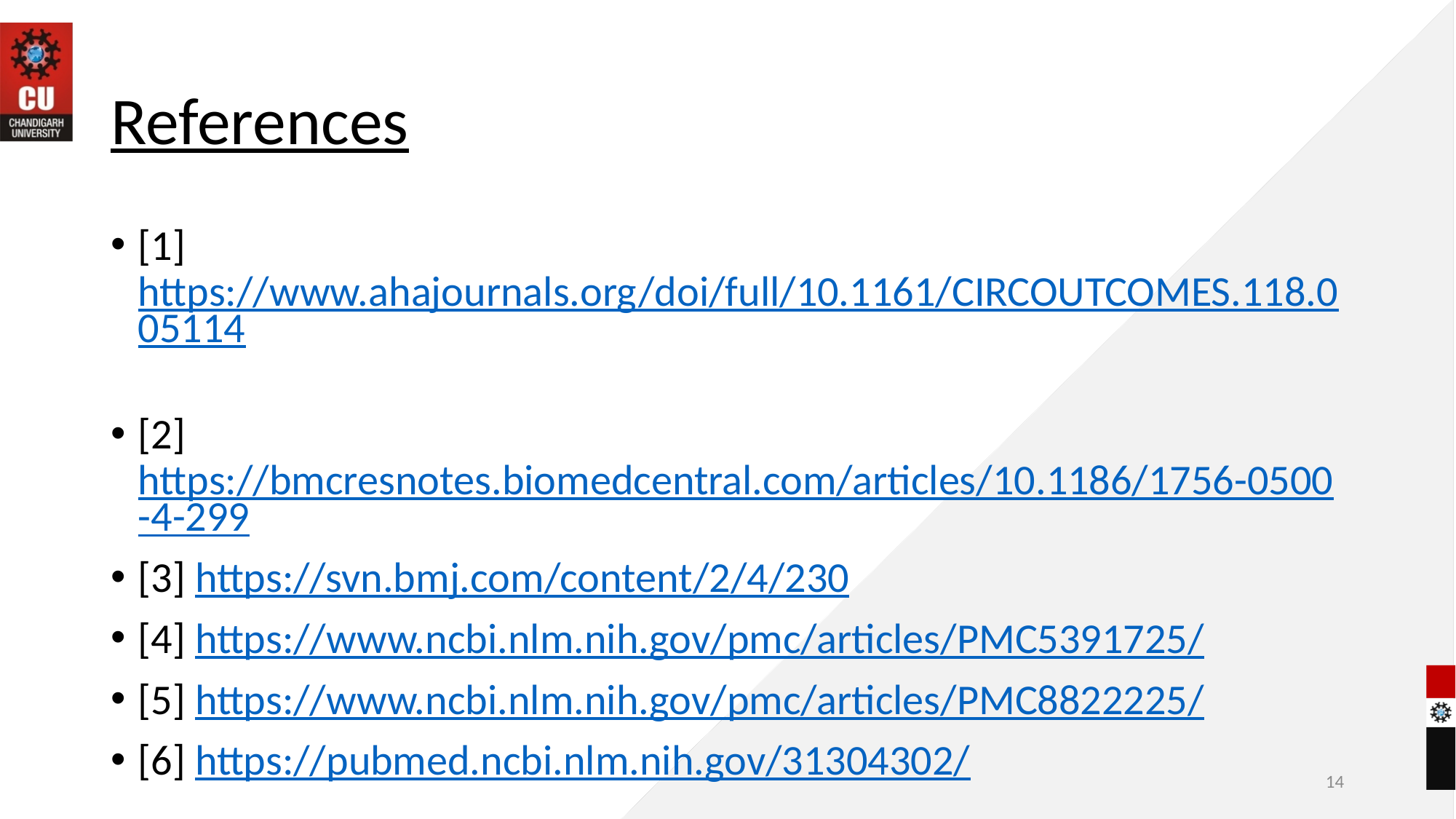

# References
[1]https://www.ahajournals.org/doi/full/10.1161/CIRCOUTCOMES.118.005114
[2]https://bmcresnotes.biomedcentral.com/articles/10.1186/1756-0500-4-299
[3] https://svn.bmj.com/content/2/4/230
[4] https://www.ncbi.nlm.nih.gov/pmc/articles/PMC5391725/
[5] https://www.ncbi.nlm.nih.gov/pmc/articles/PMC8822225/
[6] https://pubmed.ncbi.nlm.nih.gov/31304302/
14